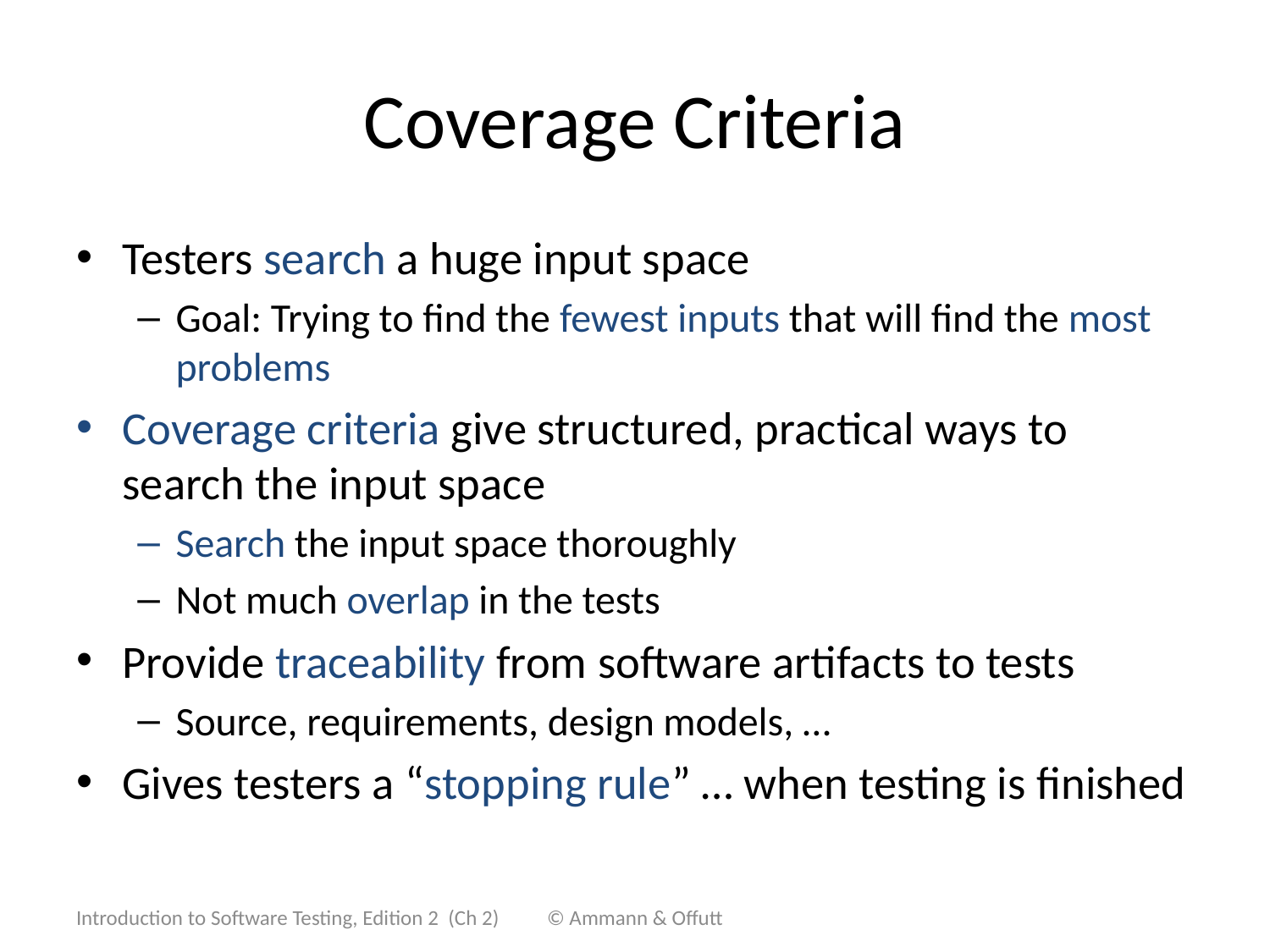

# Coverage Criteria
Testers search a huge input space
Goal: Trying to find the fewest inputs that will find the most problems
Coverage criteria give structured, practical ways to search the input space
Search the input space thoroughly
Not much overlap in the tests
Provide traceability from software artifacts to tests
Source, requirements, design models, …
Gives testers a “stopping rule” … when testing is finished

Introduction to Software Testing, Edition 2  (Ch 2)
© Ammann & Offutt